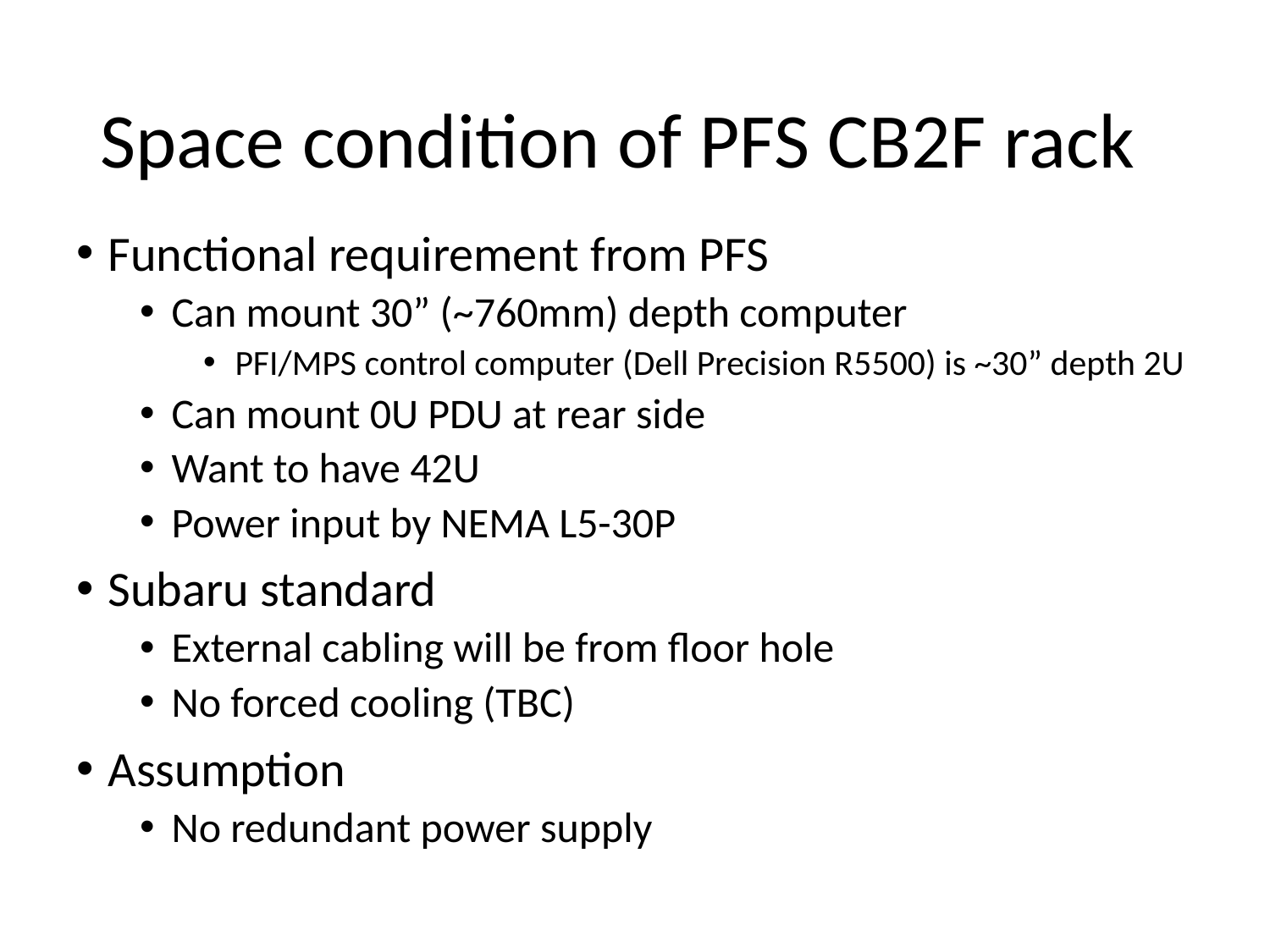

# Space condition of PFS CB2F rack
Functional requirement from PFS
Can mount 30” (~760mm) depth computer
PFI/MPS control computer (Dell Precision R5500) is ~30” depth 2U
Can mount 0U PDU at rear side
Want to have 42U
Power input by NEMA L5-30P
Subaru standard
External cabling will be from floor hole
No forced cooling (TBC)
Assumption
No redundant power supply